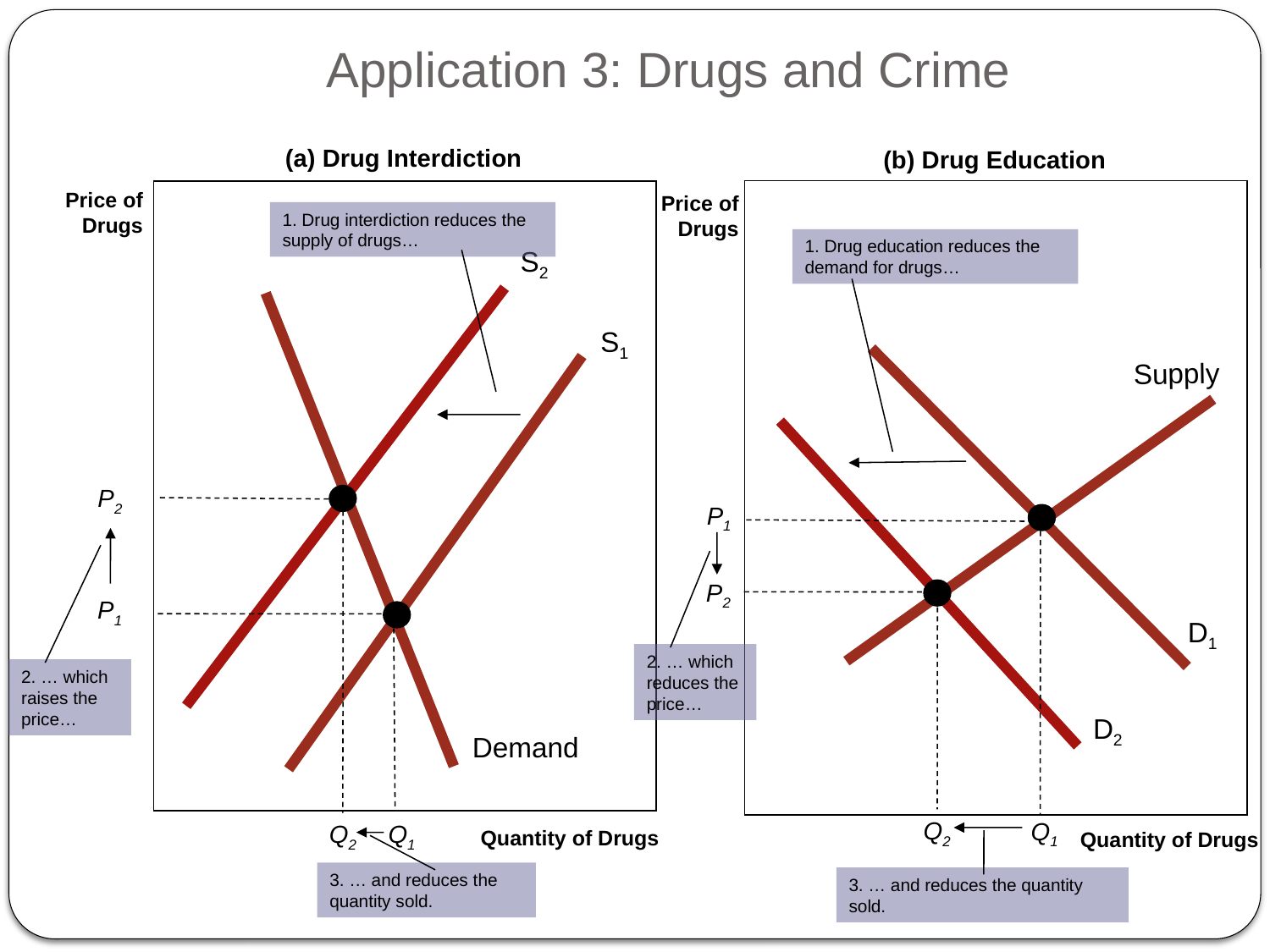

# Application 3: Drugs and Crime
(a) Drug Interdiction
(b) Drug Education

Price of Drugs

Price of Drugs
1. Drug interdiction reduces the supply of drugs…

1. Drug education reduces the demand for drugs…

S2

Demand
S1

D1
Supply

D2
P2

P1

Q1

Q2

3. … and reduces the quantity sold.

2. … which raises the price…

P2

2. … which reduces the price…

P1

Q2

3. … and reduces the quantity sold.

Q1
Quantity of Drugs
Quantity of Drugs